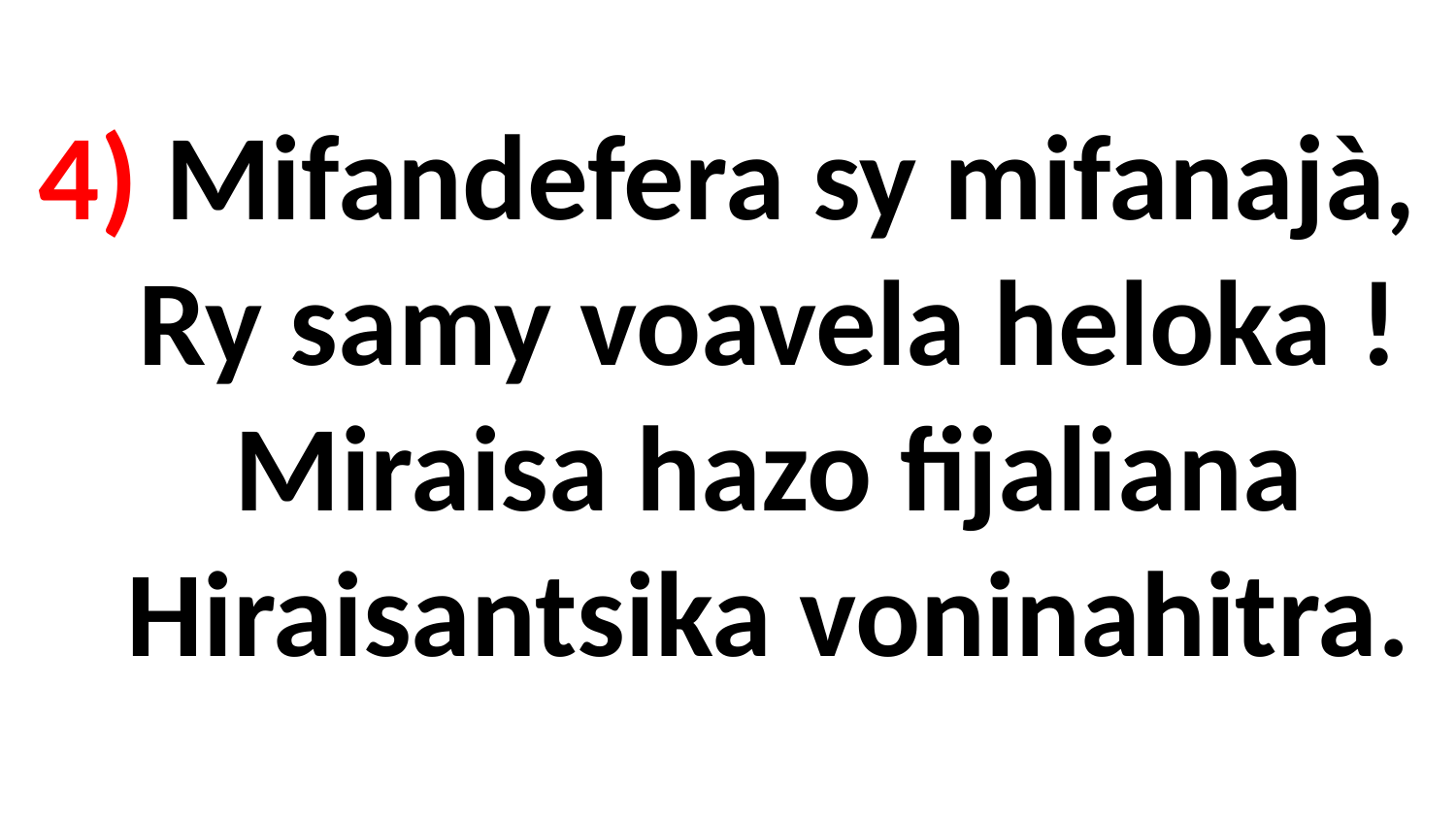

# 4) Mifandefera sy mifanajà, Ry samy voavela heloka ! Miraisa hazo fijaliana Hiraisantsika voninahitra.